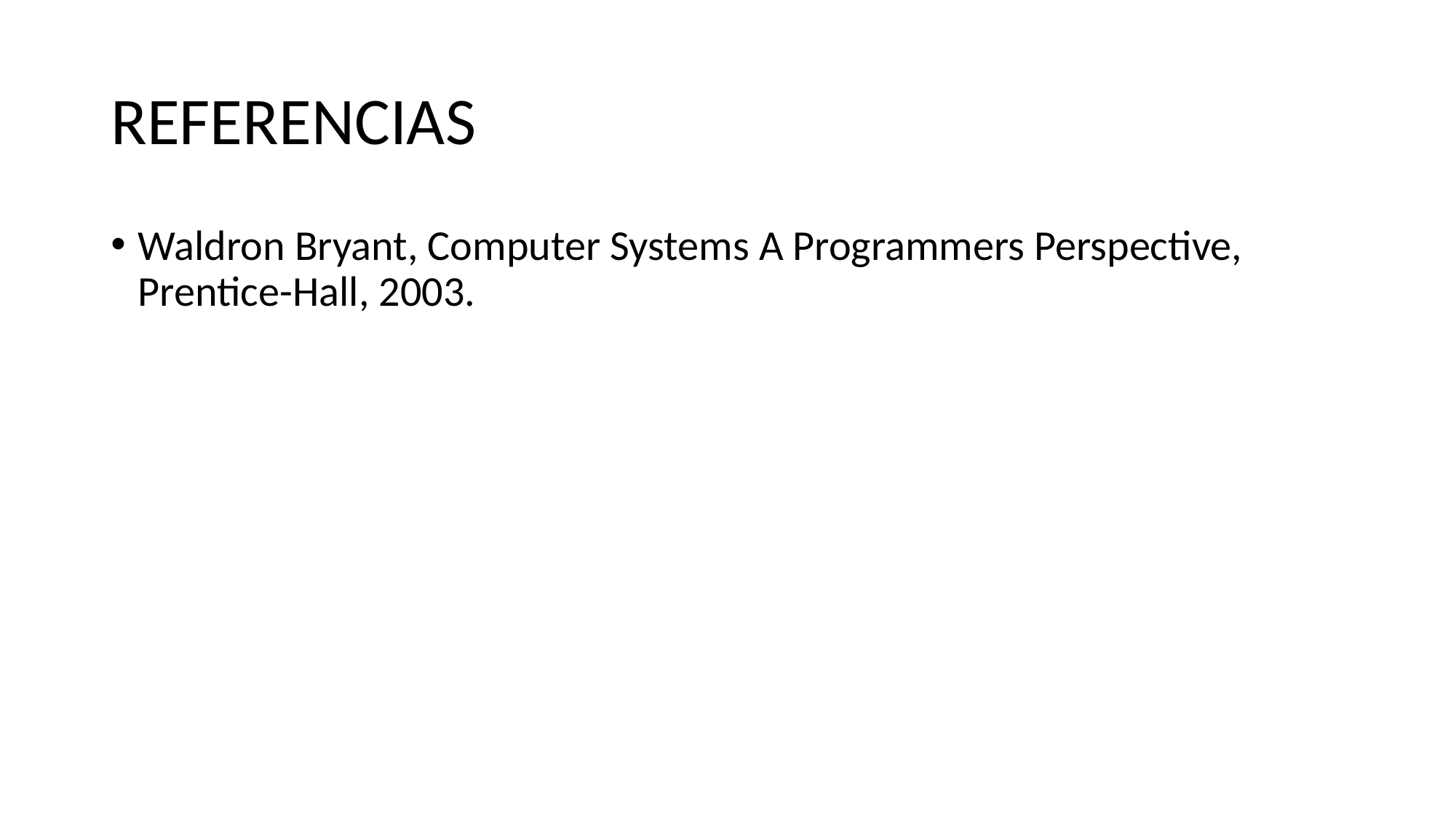

# REFERENCIAS
Waldron Bryant, Computer Systems A Programmers Perspective, Prentice-Hall, 2003.